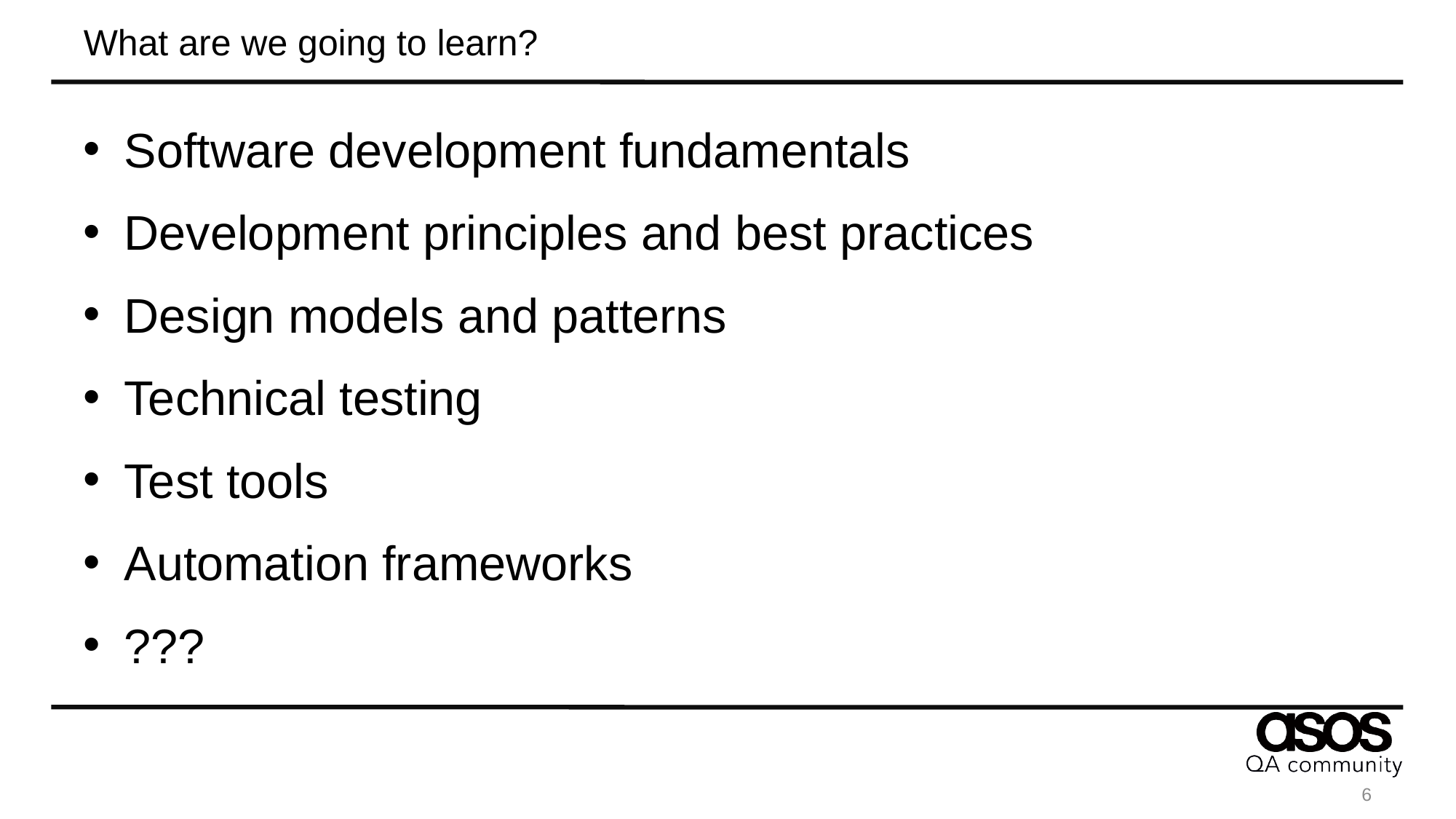

# What are we going to learn?
Software development fundamentals
Development principles and best practices
Design models and patterns
Technical testing
Test tools
Automation frameworks
???
6